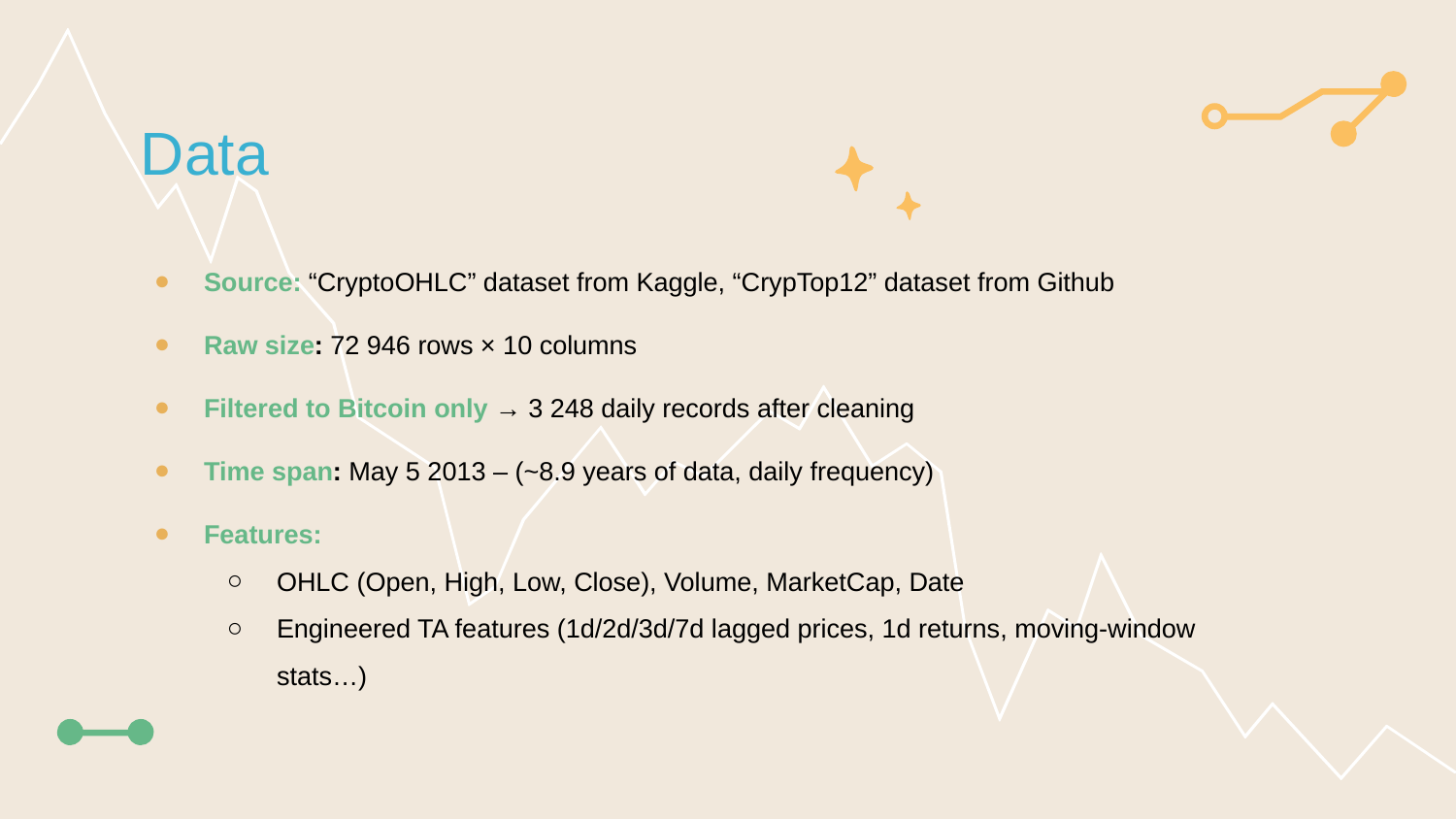

# Data

Source: “CryptoOHLC” dataset from Kaggle, “CrypTop12” dataset from Github
Raw size: 72 946 rows × 10 columns
Filtered to Bitcoin only → 3 248 daily records after cleaning
Time span: May 5 2013 – (~8.9 years of data, daily frequency)
Features:
OHLC (Open, High, Low, Close), Volume, MarketCap, Date
Engineered TA features (1d/2d/3d/7d lagged prices, 1d returns, moving‐window stats…)